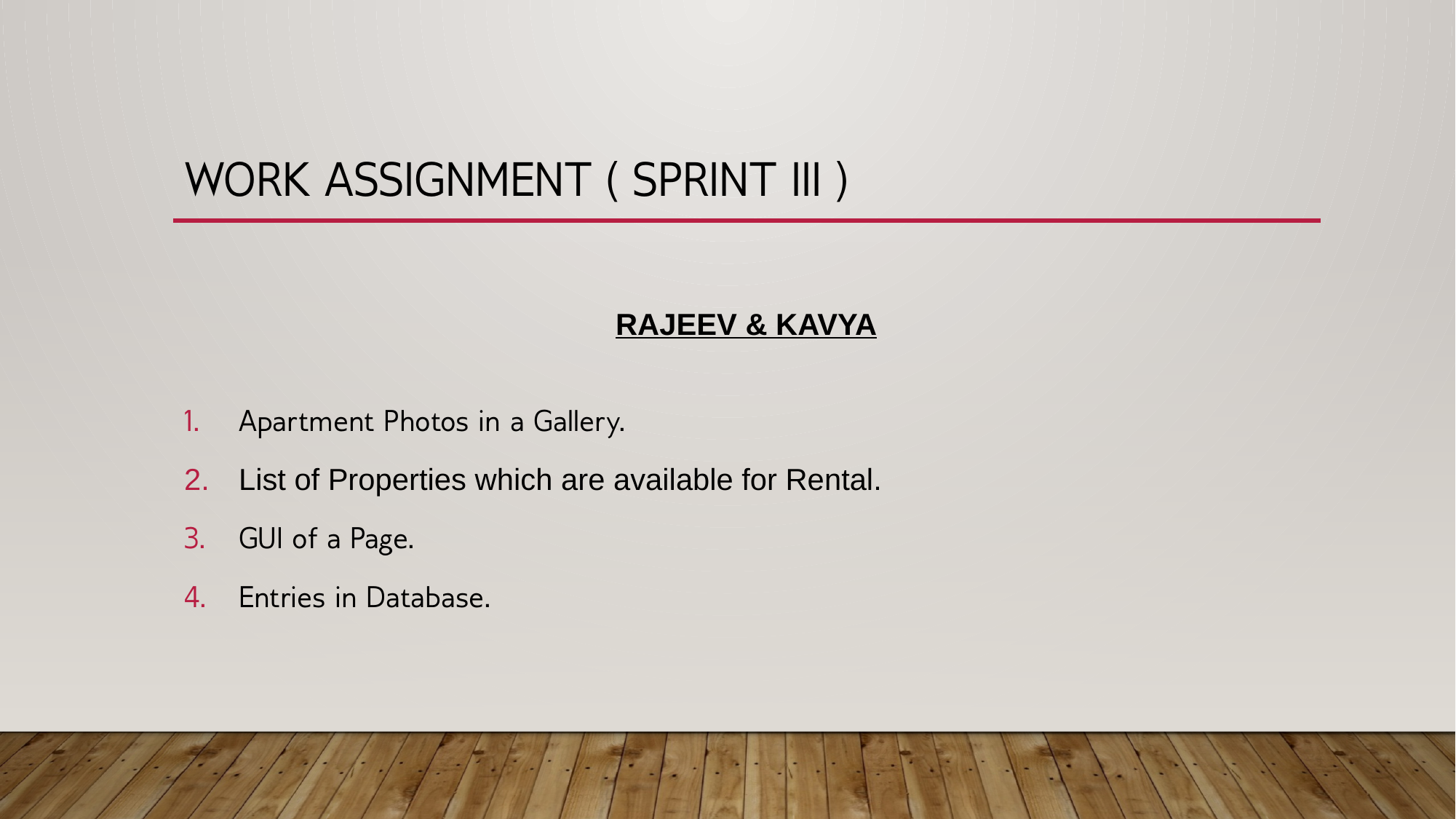

# Work assignment ( sprint iii )

RAJEEV & KAVYA

Apartment Photos in a Gallery.
List of Properties which are available for Rental.
GUI of a Page.
Entries in Database.